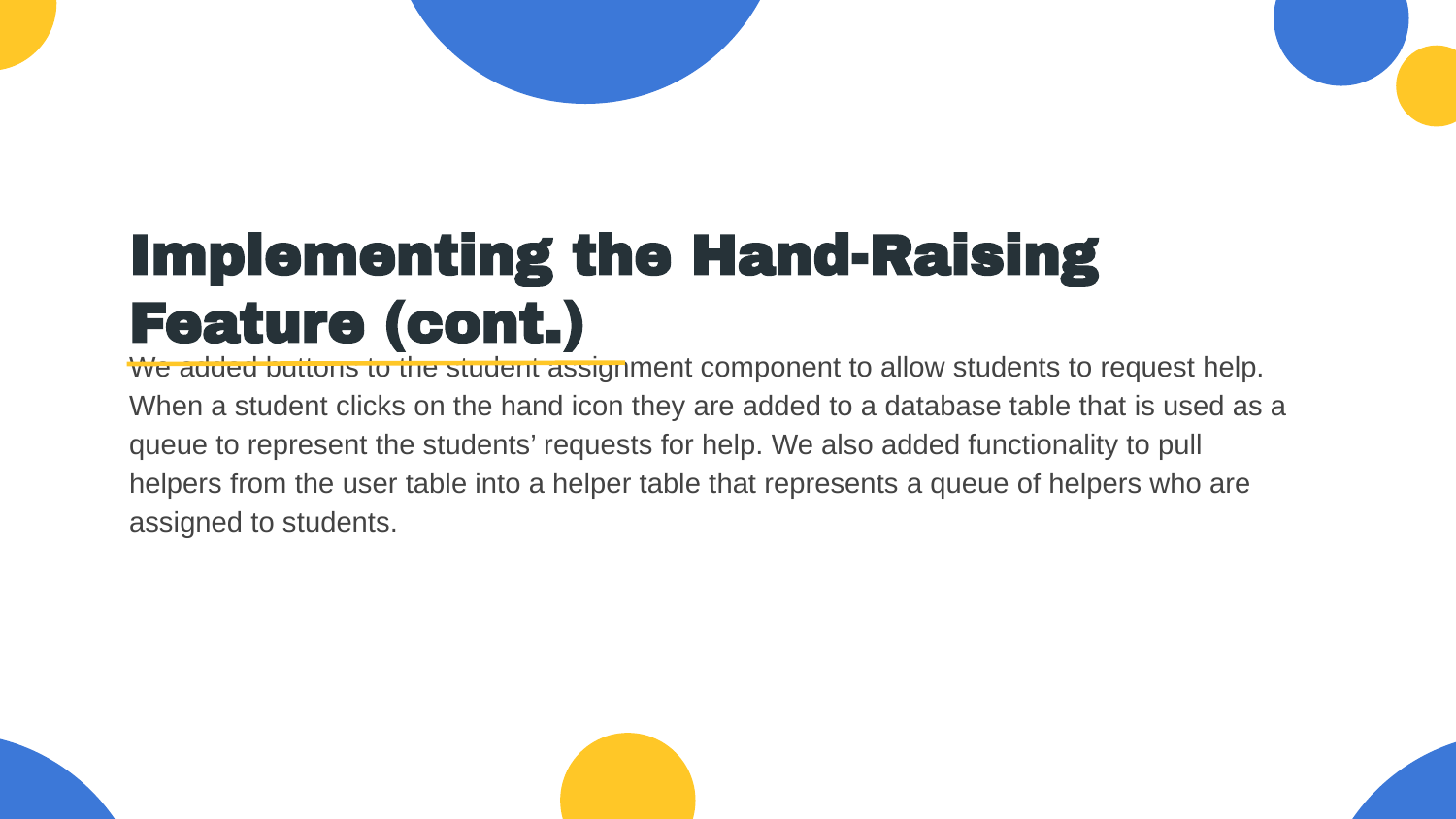

# Implementing the Hand-Raising Feature (cont.)
We added buttons to the student assignment component to allow students to request help. When a student clicks on the hand icon they are added to a database table that is used as a queue to represent the students’ requests for help. We also added functionality to pull helpers from the user table into a helper table that represents a queue of helpers who are assigned to students.